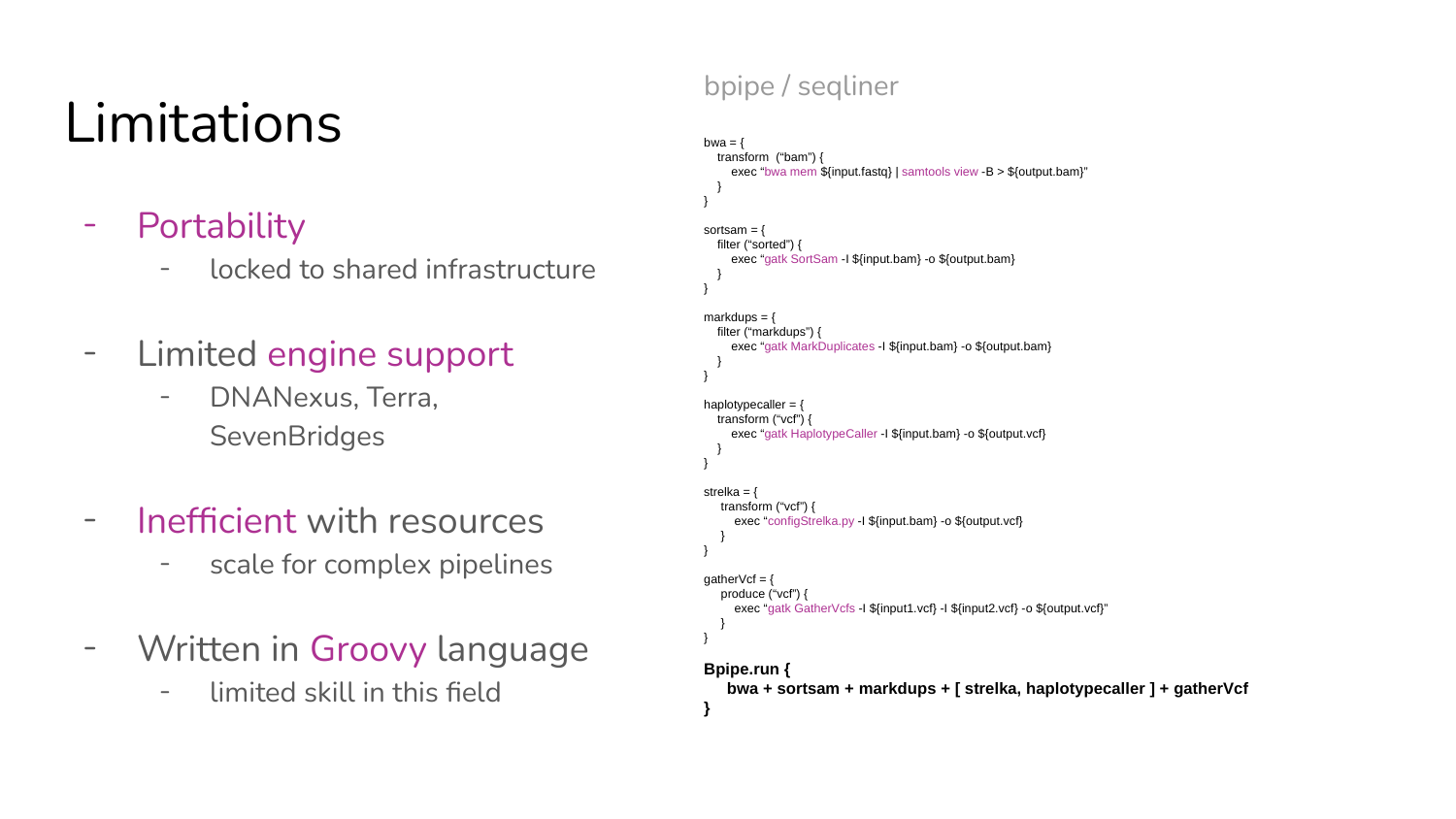

bpipe / seqliner
# Limitations
bwa = {
    transform  (“bam”) {
        exec “bwa mem ${input.fastq} | samtools view -B > ${output.bam}”
    }
}

sortsam = {
    filter (“sorted”) {
        exec “gatk SortSam -I ${input.bam} -o ${output.bam}
    }
}

markdups = {
    filter (“markdups”) {
        exec “gatk MarkDuplicates -I ${input.bam} -o ${output.bam}
    }
}

haplotypecaller = {
    transform (“vcf”) {
        exec “gatk HaplotypeCaller -I ${input.bam} -o ${output.vcf}
    }
}

strelka = {
     transform (“vcf”) {
         exec “configStrelka.py -I ${input.bam} -o ${output.vcf}
     }
}

gatherVcf = {
     produce (“vcf”) {
         exec “gatk GatherVcfs -I ${input1.vcf} -I ${input2.vcf} -o ${output.vcf}”
     }
}

Bpipe.run {
     bwa + sortsam + markdups + [ strelka, haplotypecaller ] + gatherVcf
}

Portability
locked to shared infrastructure
Limited engine support
DNANexus, Terra, SevenBridges
Inefficient with resources
scale for complex pipelines
Written in Groovy language
limited skill in this field